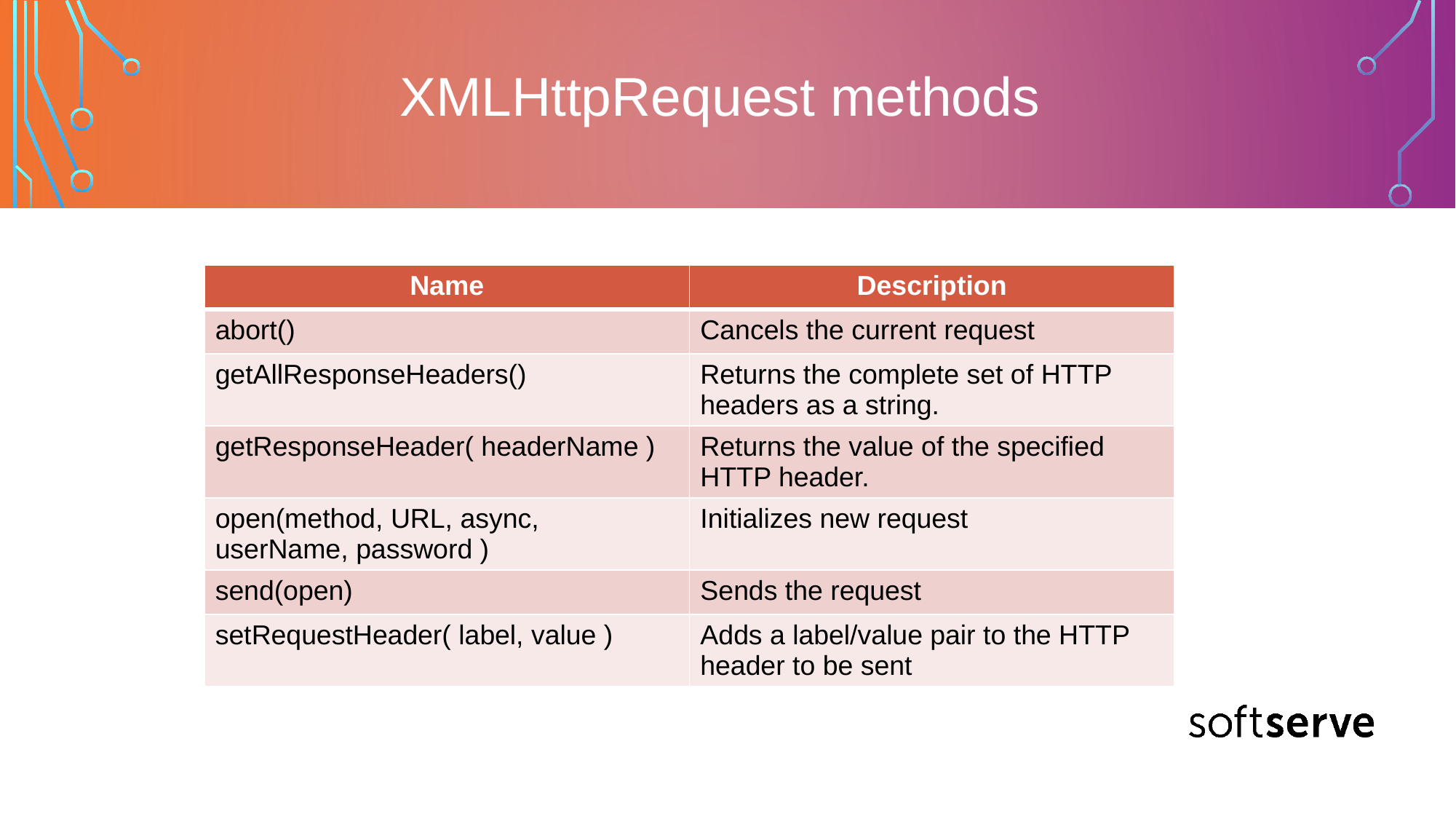

# XMLHttpRequest methods
| Name | Description |
| --- | --- |
| abort() | Cancels the current request |
| getAllResponseHeaders() | Returns the complete set of HTTP headers as a string. |
| getResponseHeader( headerName ) | Returns the value of the specified HTTP header. |
| open(method, URL, async, userName, password ) | Initializes new request |
| send(open) | Sends the request |
| setRequestHeader( label, value ) | Adds a label/value pair to the HTTP header to be sent |